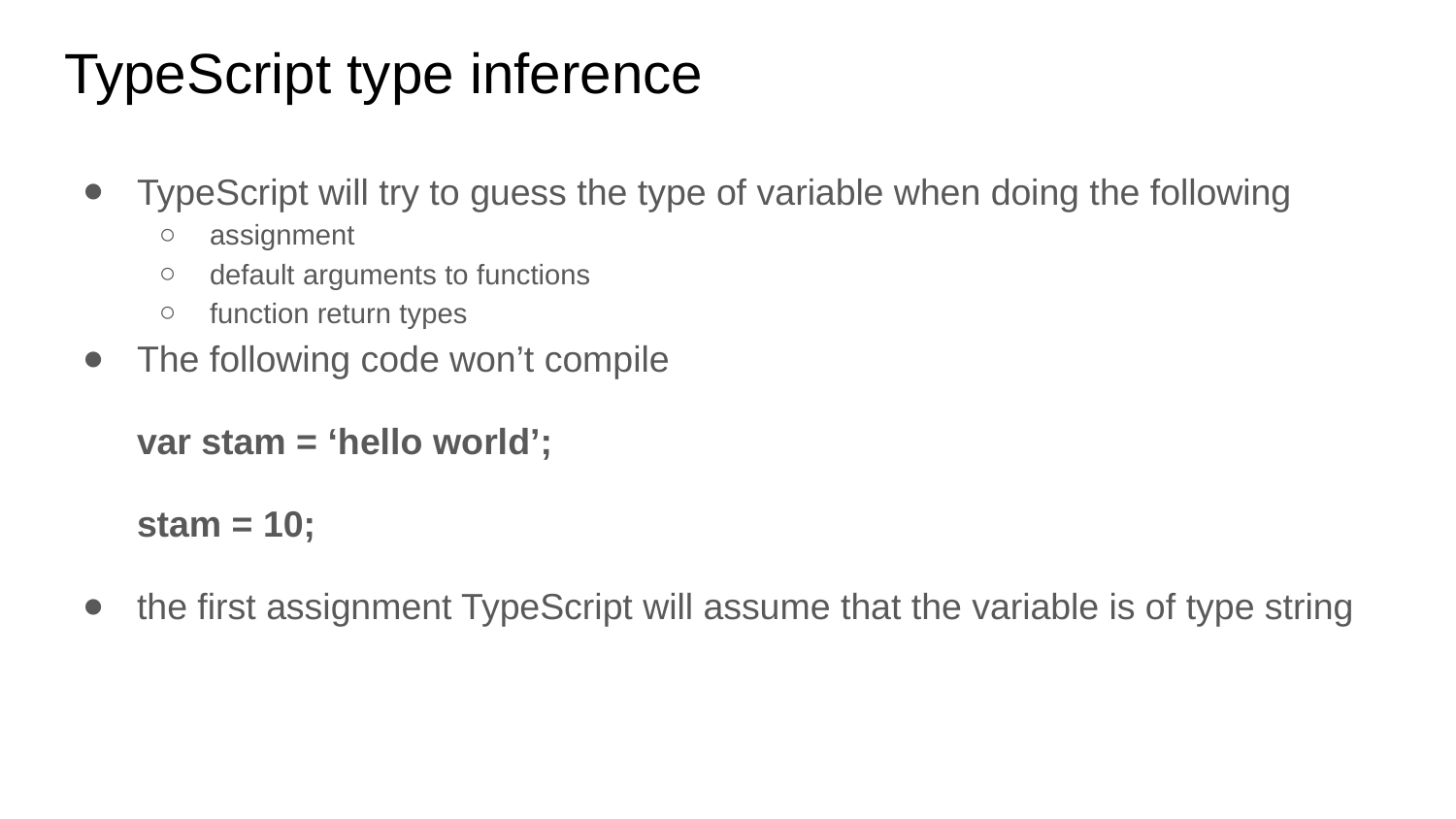

# TypeScript type inference
TypeScript will try to guess the type of variable when doing the following
assignment
default arguments to functions
function return types
The following code won’t compile
var stam = ‘hello world’;
stam = 10;
the first assignment TypeScript will assume that the variable is of type string